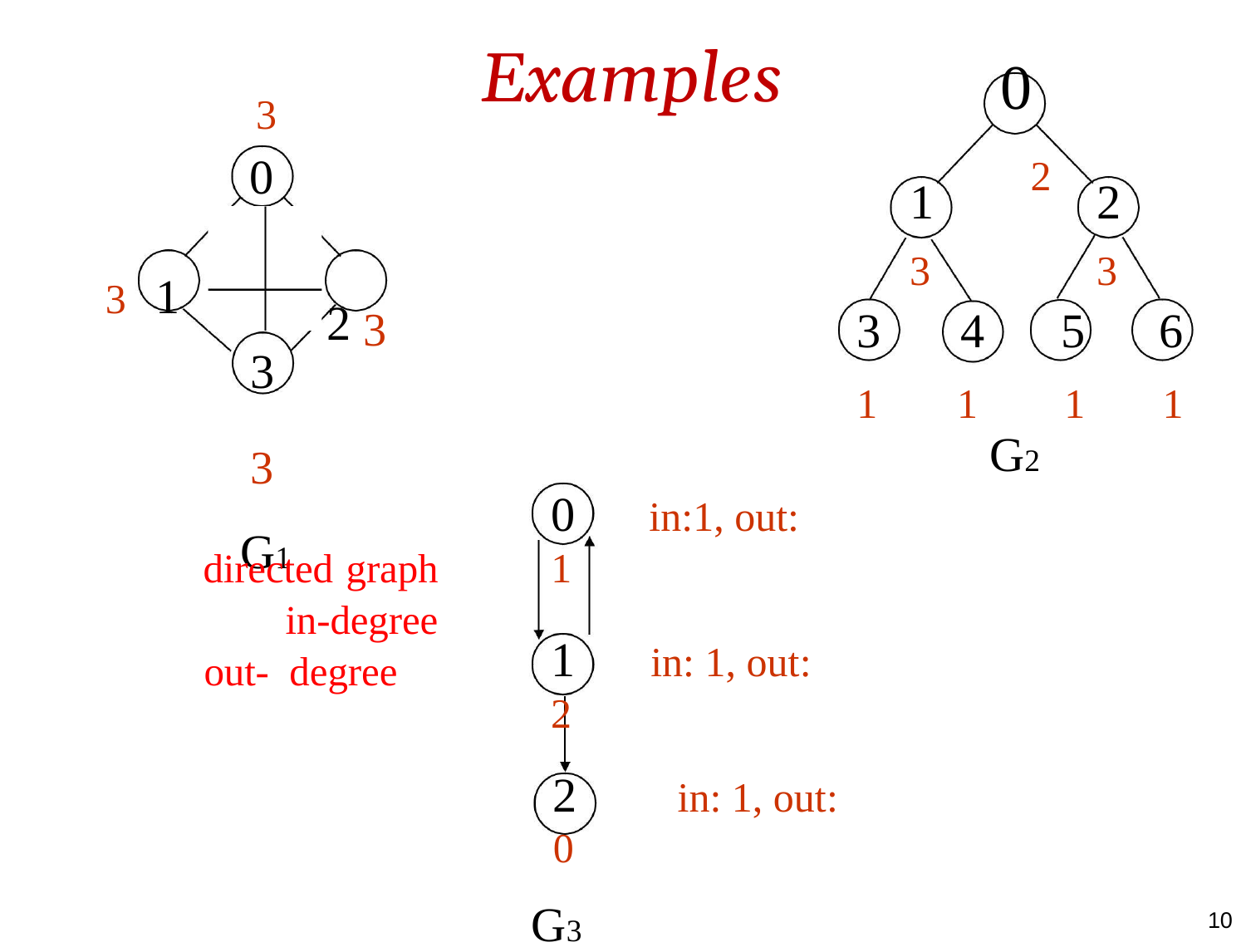

# Examples
0

3
0

| 1 | 2 | 2 |  |
| --- | --- | --- | --- |
| 3 |  | 3 |  |
| 3 | 4 | 5 | 6 |
| 1 | 1 | 1 | 1 |

2 3
3	1
3	3
G1
G2

0	in:1, out: 1
directed graph  in-degree out-  degree
1	in: 1, out: 2
2	in: 1, out: 0
G3
10